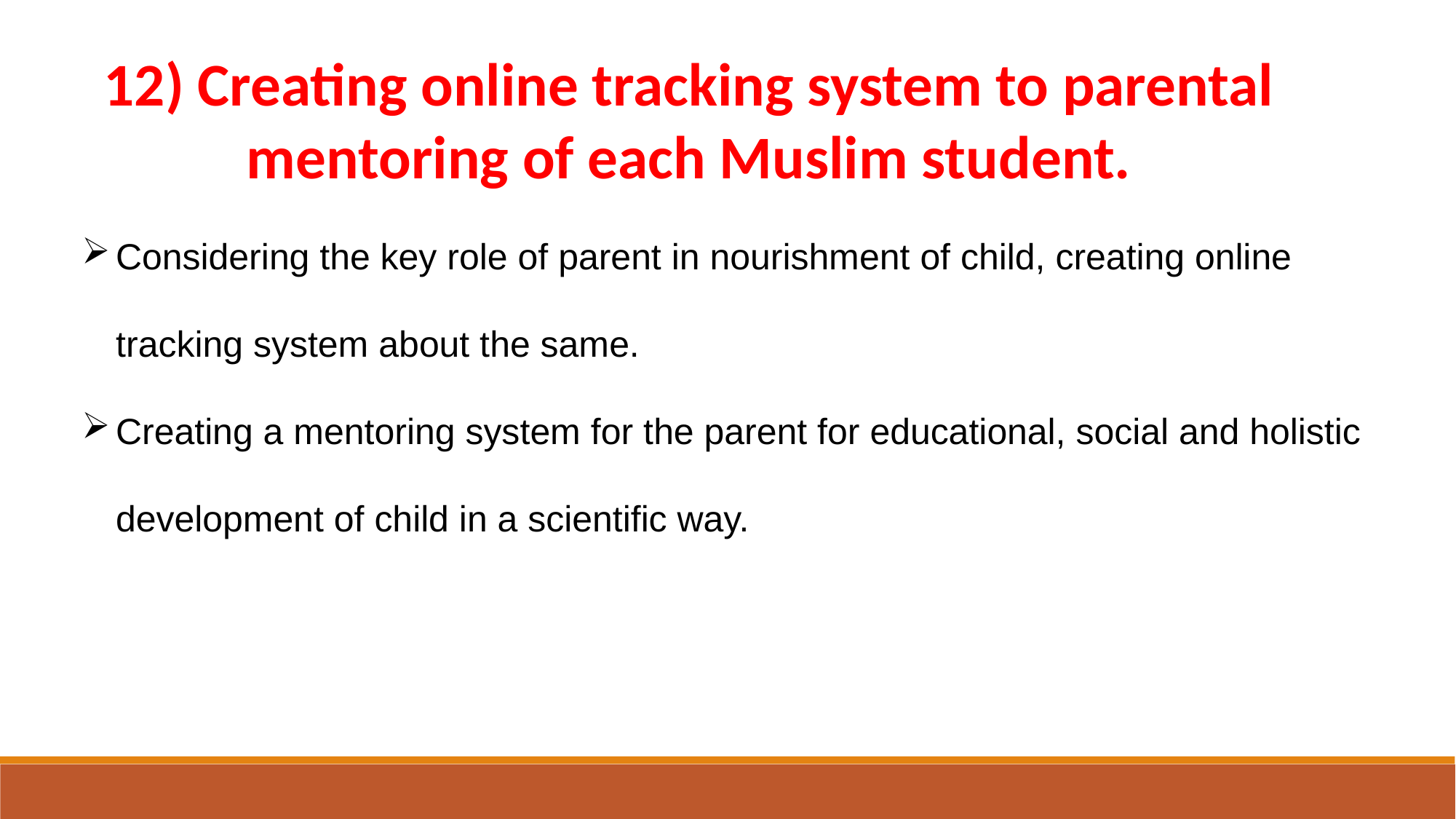

12) Creating online tracking system to parental mentoring of each Muslim student.
Considering the key role of parent in nourishment of child, creating online tracking system about the same.
Creating a mentoring system for the parent for educational, social and holistic development of child in a scientific way.